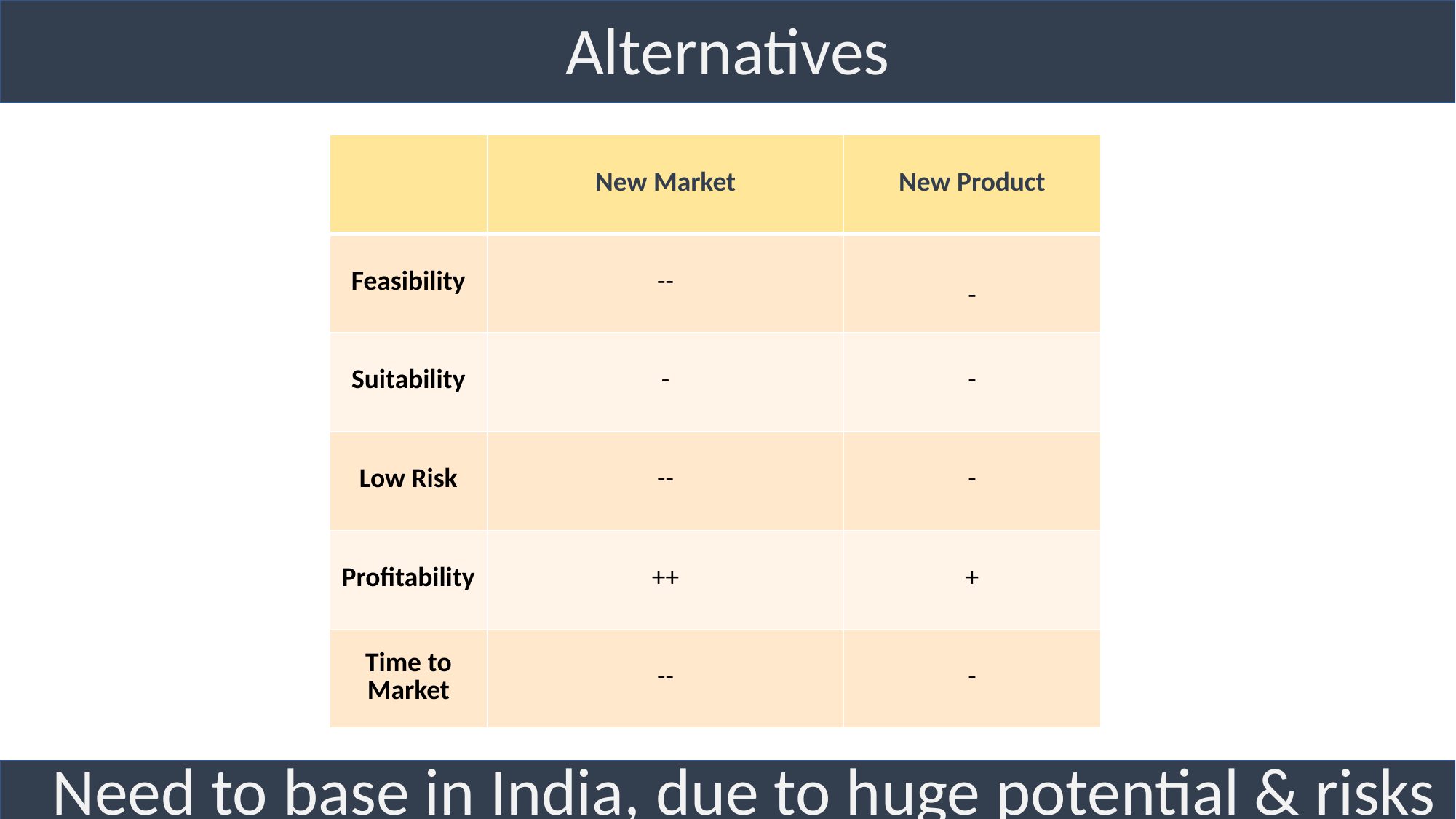

# Alternatives
|  | New Market | New Product |
| --- | --- | --- |
| Feasibility | -- | - |
| Suitability | - | - |
| Low Risk | -- | - |
| Profitability | ++ | + |
| Time to Market | -- | - |
Need to base in India, due to huge potential & risks